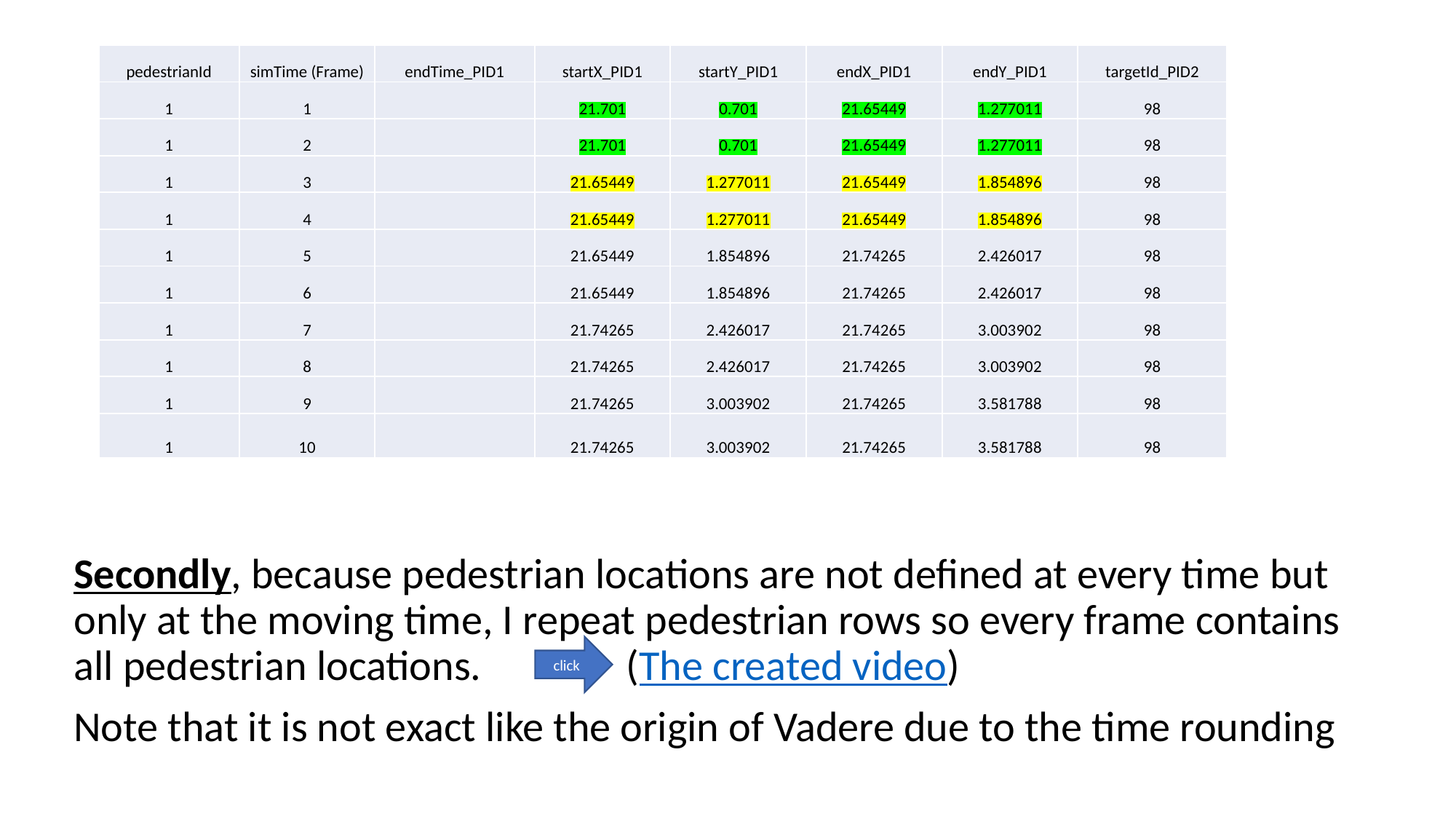

| pedestrianId | simTime (Frame) | endTime\_PID1 | startX\_PID1 | startY\_PID1 | endX\_PID1 | endY\_PID1 | targetId\_PID2 |
| --- | --- | --- | --- | --- | --- | --- | --- |
| 1 | 1 |  | 21.701 | 0.701 | 21.65449 | 1.277011 | 98 |
| 1 | 2 |  | 21.701 | 0.701 | 21.65449 | 1.277011 | 98 |
| 1 | 3 |  | 21.65449 | 1.277011 | 21.65449 | 1.854896 | 98 |
| 1 | 4 |  | 21.65449 | 1.277011 | 21.65449 | 1.854896 | 98 |
| 1 | 5 |  | 21.65449 | 1.854896 | 21.74265 | 2.426017 | 98 |
| 1 | 6 |  | 21.65449 | 1.854896 | 21.74265 | 2.426017 | 98 |
| 1 | 7 |  | 21.74265 | 2.426017 | 21.74265 | 3.003902 | 98 |
| 1 | 8 |  | 21.74265 | 2.426017 | 21.74265 | 3.003902 | 98 |
| 1 | 9 |  | 21.74265 | 3.003902 | 21.74265 | 3.581788 | 98 |
| 1 | 10 |  | 21.74265 | 3.003902 | 21.74265 | 3.581788 | 98 |
Secondly, because pedestrian locations are not defined at every time but only at the moving time, I repeat pedestrian rows so every frame contains all pedestrian locations.               (The created video)
Note that it is not exact like the origin of Vadere due to the time rounding
click